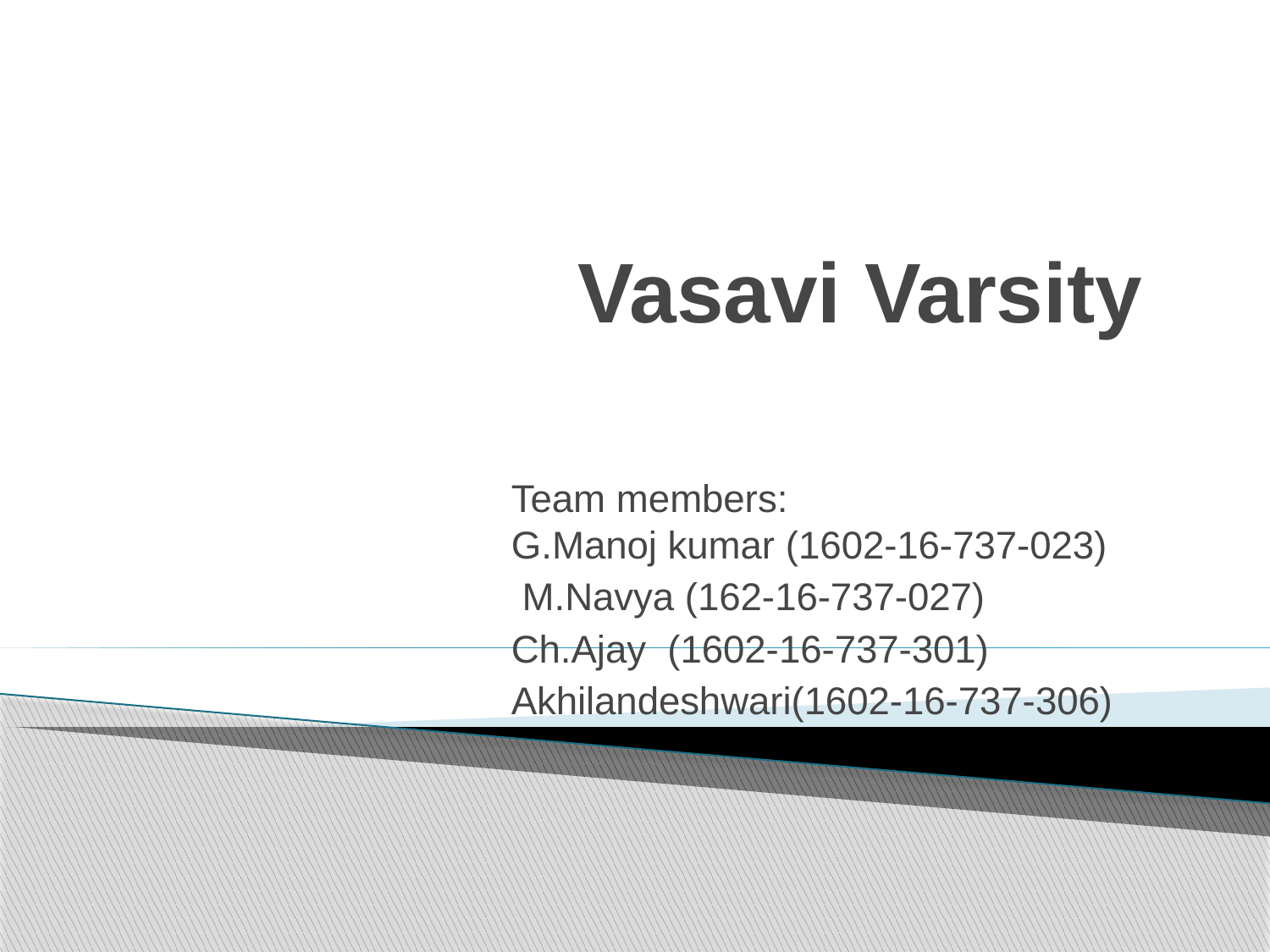

# Vasavi Varsity

Team members:                                G.Manoj kumar (1602-16-737-023)
 M.Navya (162-16-737-027)
Ch.Ajay  (1602-16-737-301)
Akhilandeshwari(1602-16-737-306)